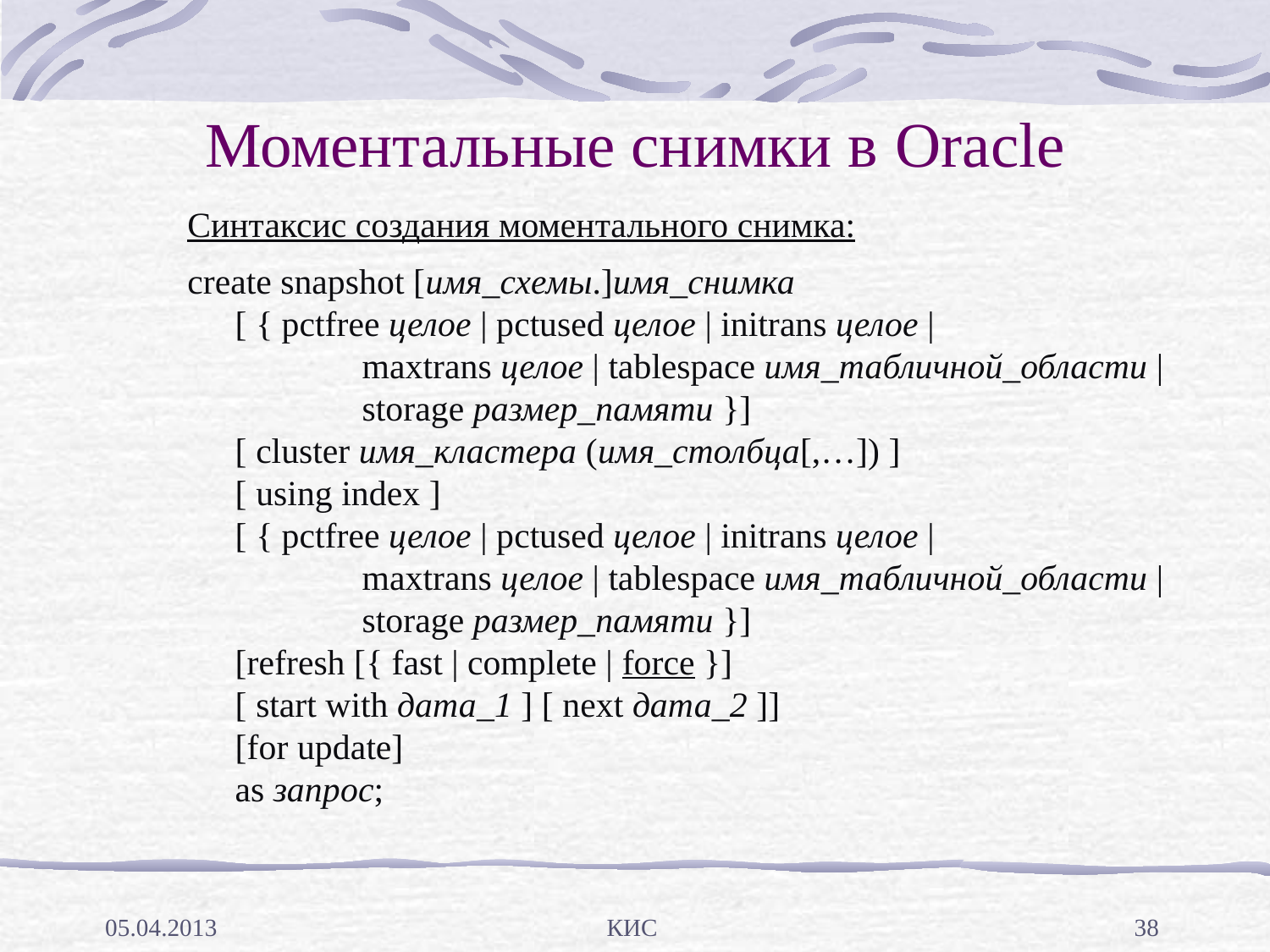

# Моментальные снимки в Oracle
Синтаксис создания моментального снимка:
create snapshot [имя_схемы.]имя_снимка
	[ { pctfree целое | pctused целое | initrans целое |
		maxtrans целое | tablespace имя_табличной_области |
		storage размер_памяти }]
	[ cluster имя_кластера (имя_столбца[,…]) ]
	[ using index ]
	[ { pctfree целое | pctused целое | initrans целое |
		maxtrans целое | tablespace имя_табличной_области |
		storage размер_памяти }]
	[refresh [{ fast | complete | force }]
	[ start with дата_1 ] [ next дата_2 ]]
	[for update]
	as запрос;
05.04.2013
КИС
38